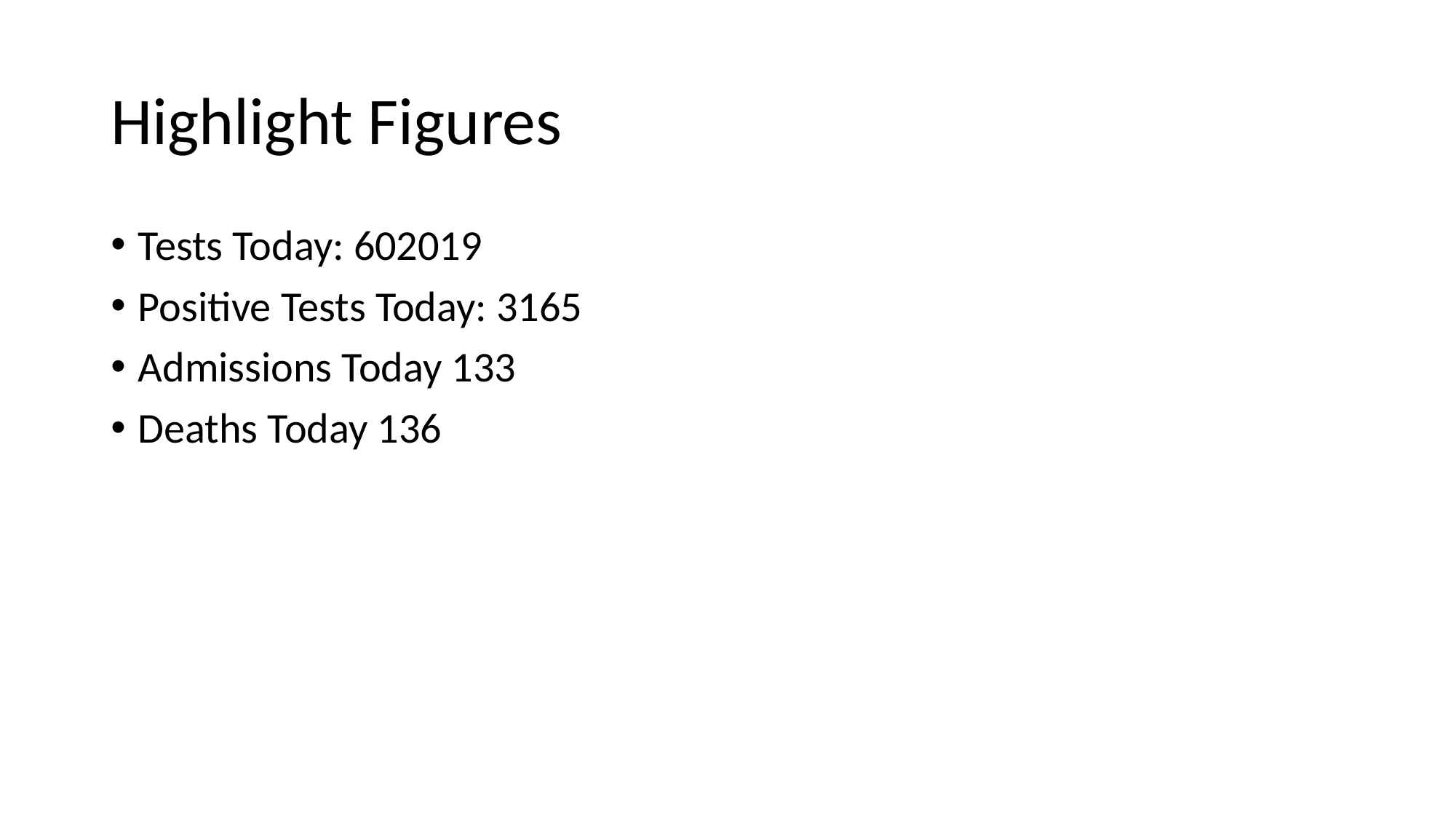

# Highlight Figures
Tests Today: 602019
Positive Tests Today: 3165
Admissions Today 133
Deaths Today 136